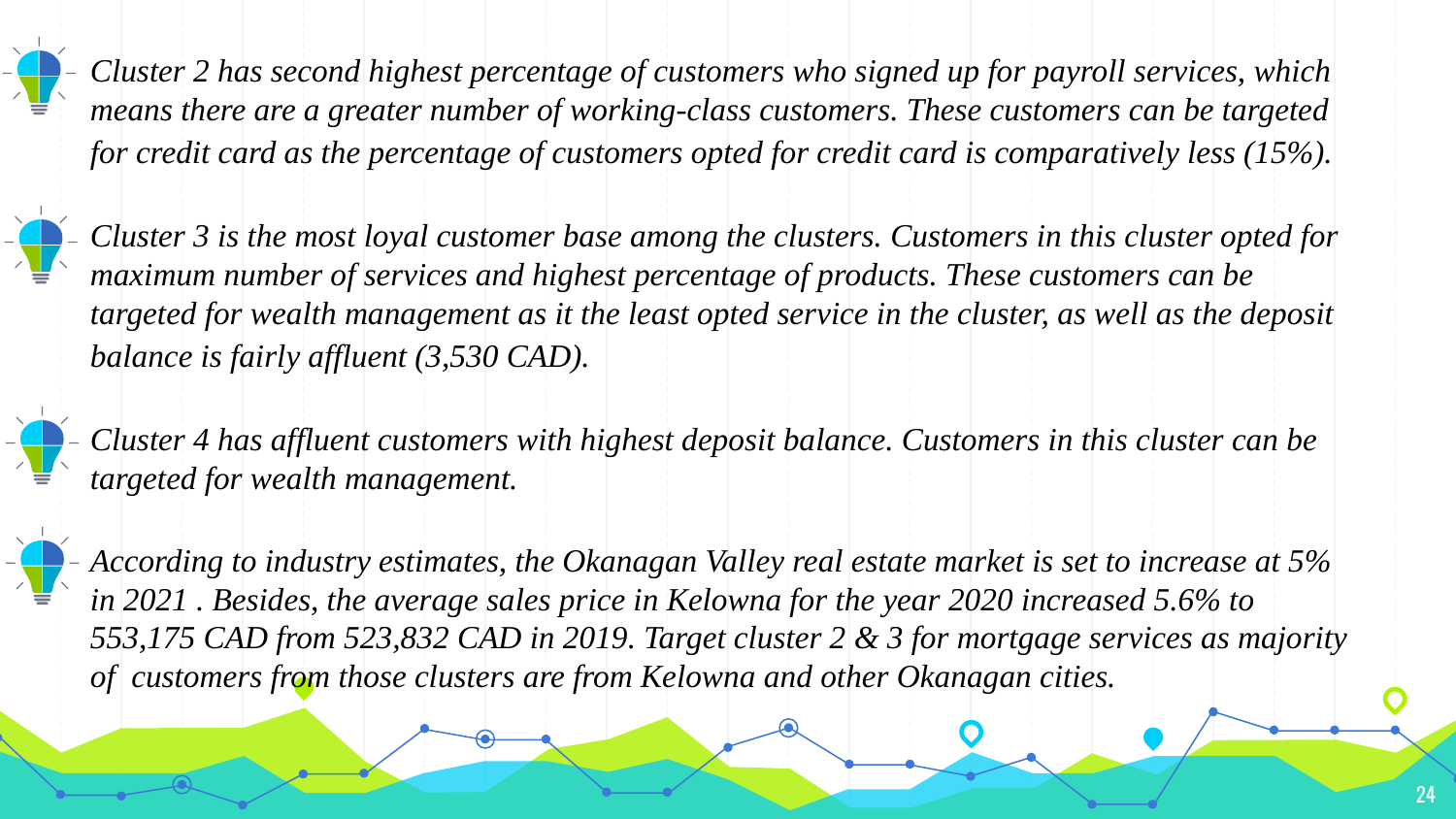

Cluster 2 has second highest percentage of customers who signed up for payroll services, which means there are a greater number of working-class customers. These customers can be targeted for credit card as the percentage of customers opted for credit card is comparatively less (15%).

Cluster 3 is the most loyal customer base among the clusters. Customers in this cluster opted for maximum number of services and highest percentage of products. These customers can be targeted for wealth management as it the least opted service in the cluster, as well as the deposit balance is fairly affluent (3,530 CAD).

Cluster 4 has affluent customers with highest deposit balance. Customers in this cluster can be targeted for wealth management.

According to industry estimates, the Okanagan Valley real estate market is set to increase at 5% in 2021 . Besides, the average sales price in Kelowna for the year 2020 increased 5.6% to 553,175 CAD from 523,832 CAD in 2019. Target cluster 2 & 3 for mortgage services as majority of  customers from those clusters are from Kelowna and other Okanagan cities.

24